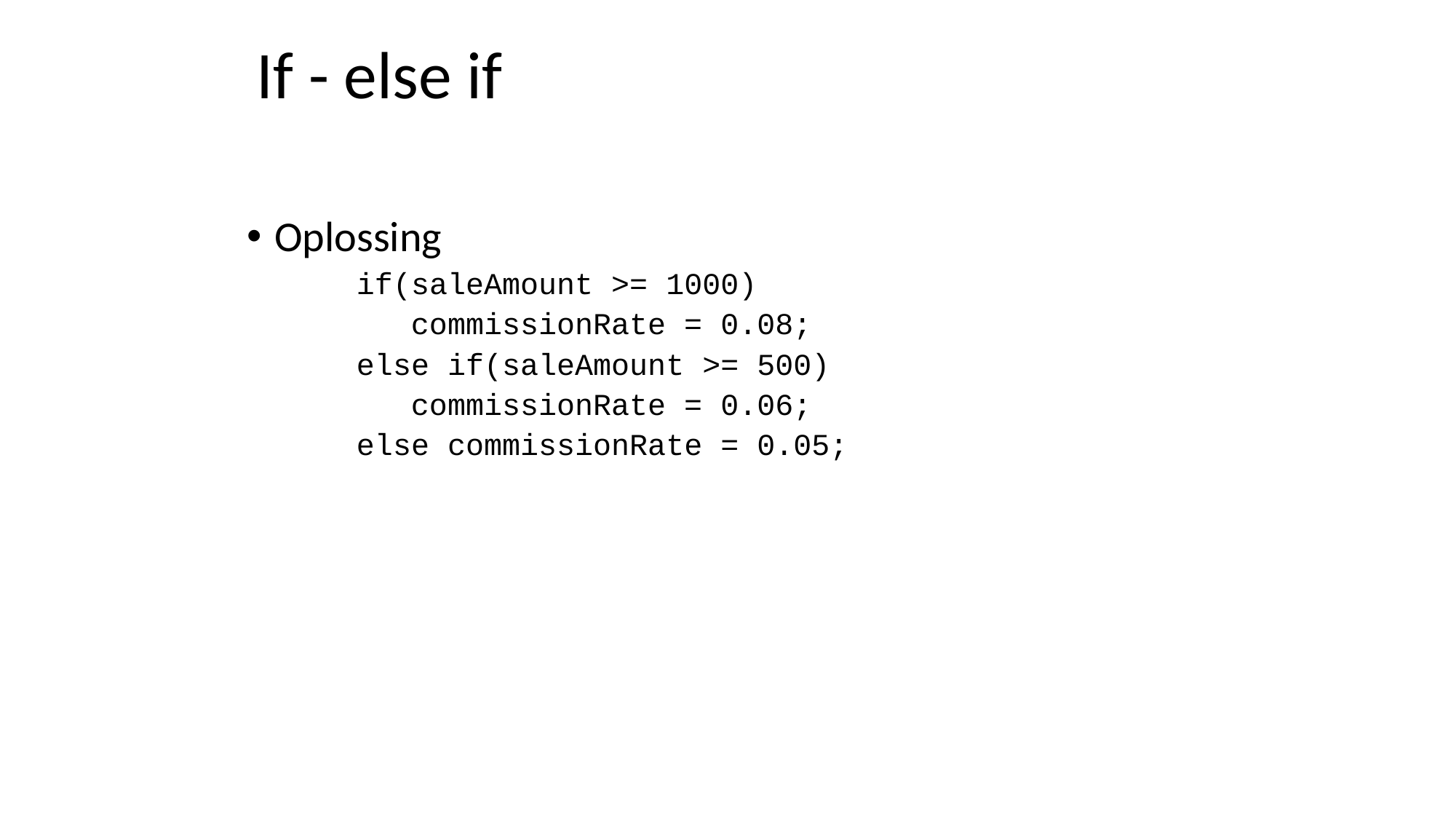

# If - else if
Oplossing
if(saleAmount >= 1000)
   commissionRate = 0.08;
else if(saleAmount >= 500)
   commissionRate = 0.06;
else commissionRate = 0.05;